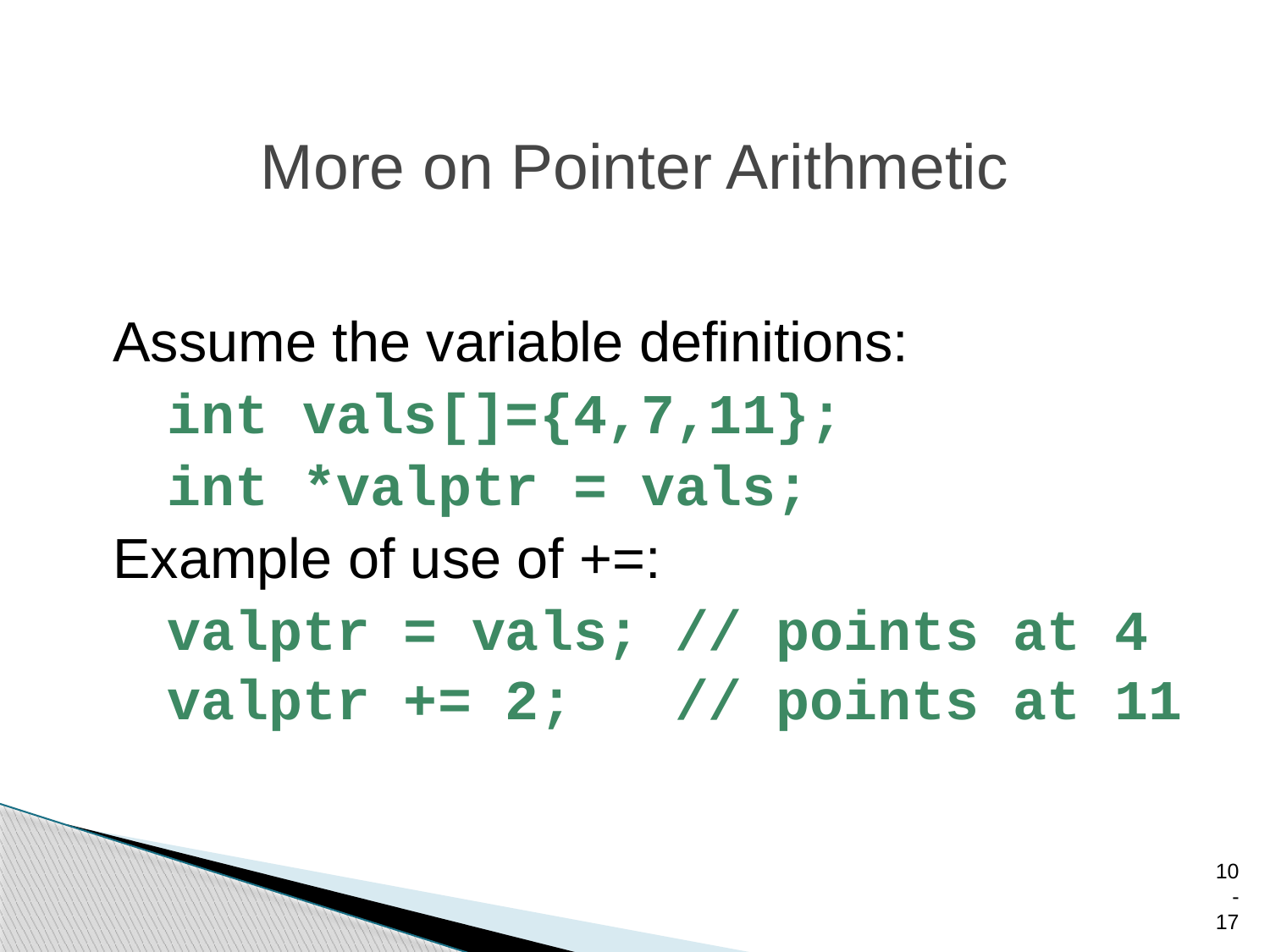

#
More on Pointer Arithmetic
	Assume the variable definitions:
   int vals[]={4,7,11};
   int *valptr = vals;
	Example of use of +=:
   valptr = vals; // points at 4
   valptr += 2;   // points at 11

10-17